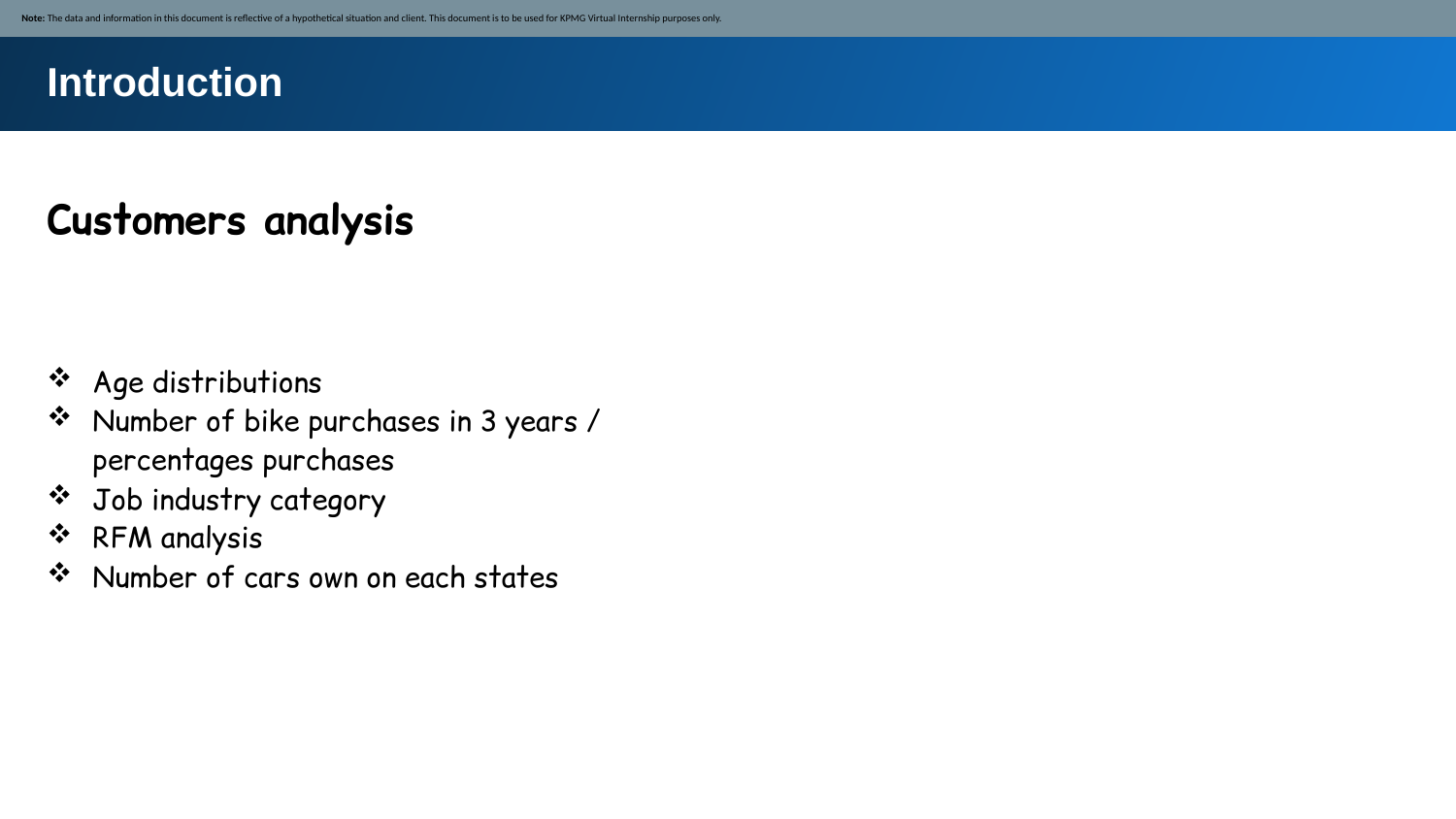

Note: The data and information in this document is reflective of a hypothetical situation and client. This document is to be used for KPMG Virtual Internship purposes only.
Introduction
Customers analysis
Age distributions
Number of bike purchases in 3 years / percentages purchases
Job industry category
RFM analysis
Number of cars own on each states